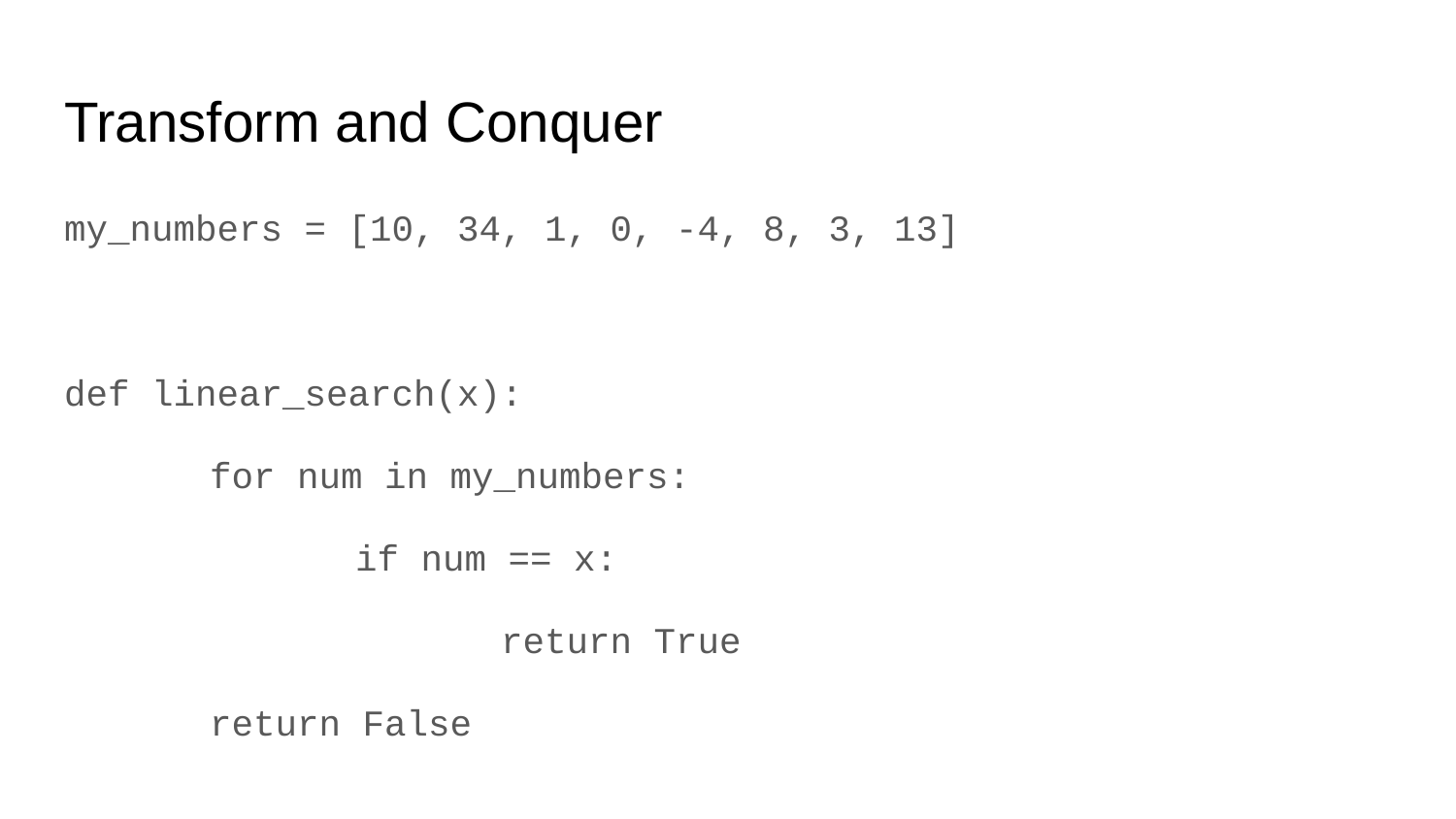

# Transform and Conquer
my_numbers = [10, 34, 1, 0, -4, 8, 3, 13]

def linear_search(x):
	for num in my_numbers:
		if num == x:
			return True
	return False